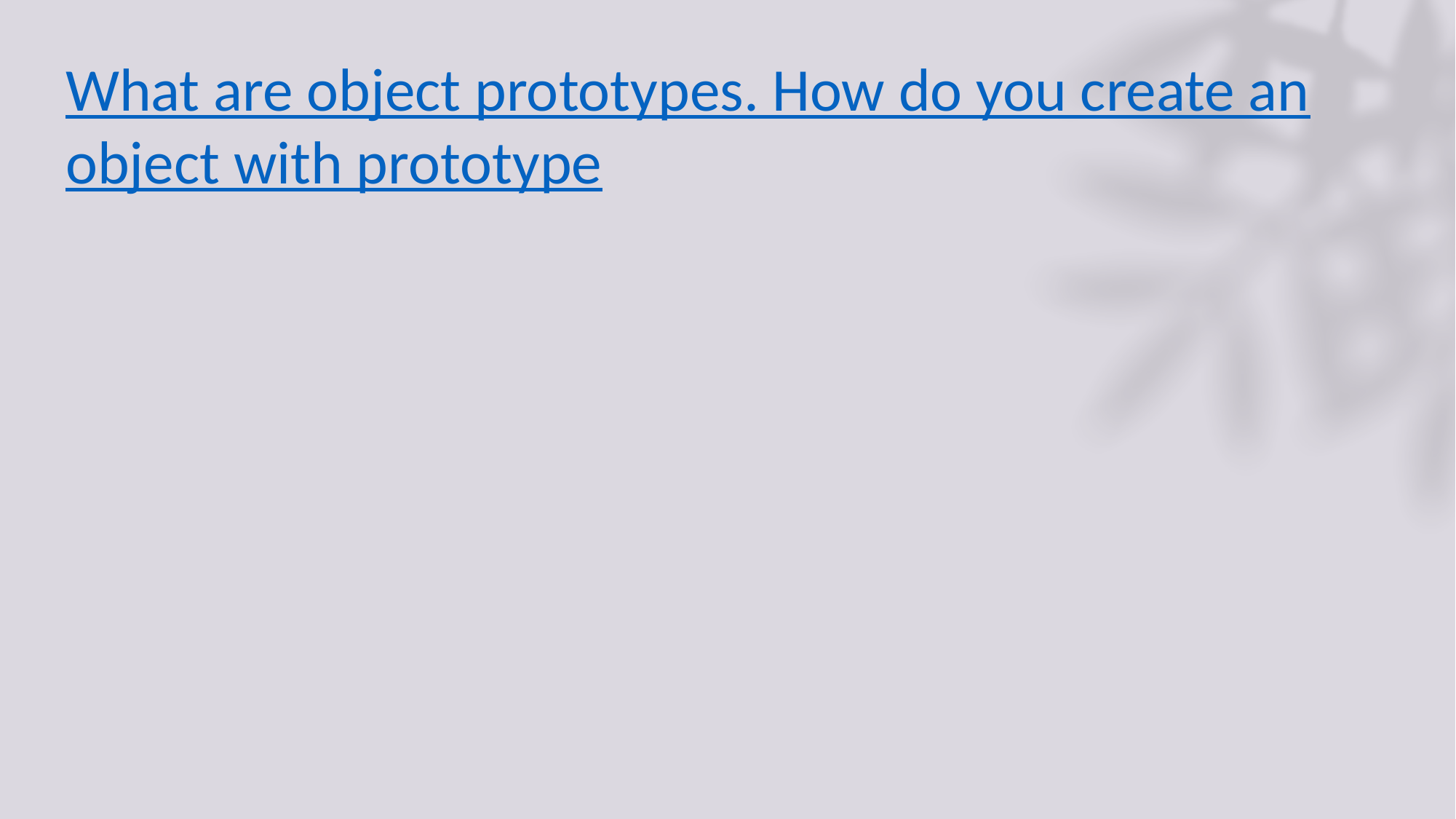

# What are object prototypes. How do you create an object with prototype